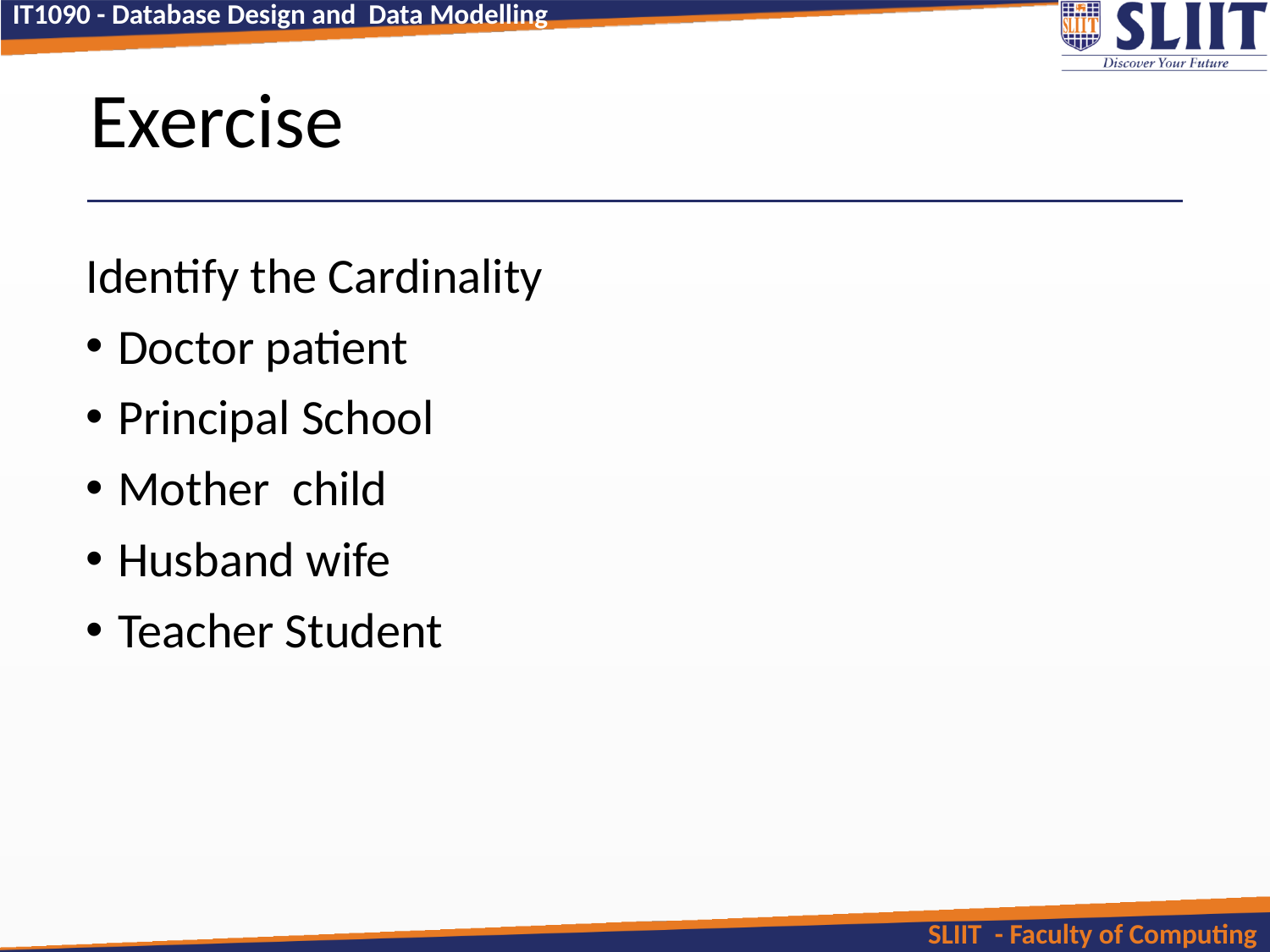

# Exercise
Identify the Cardinality
Doctor patient
Principal School
Mother  child
Husband wife
Teacher Student